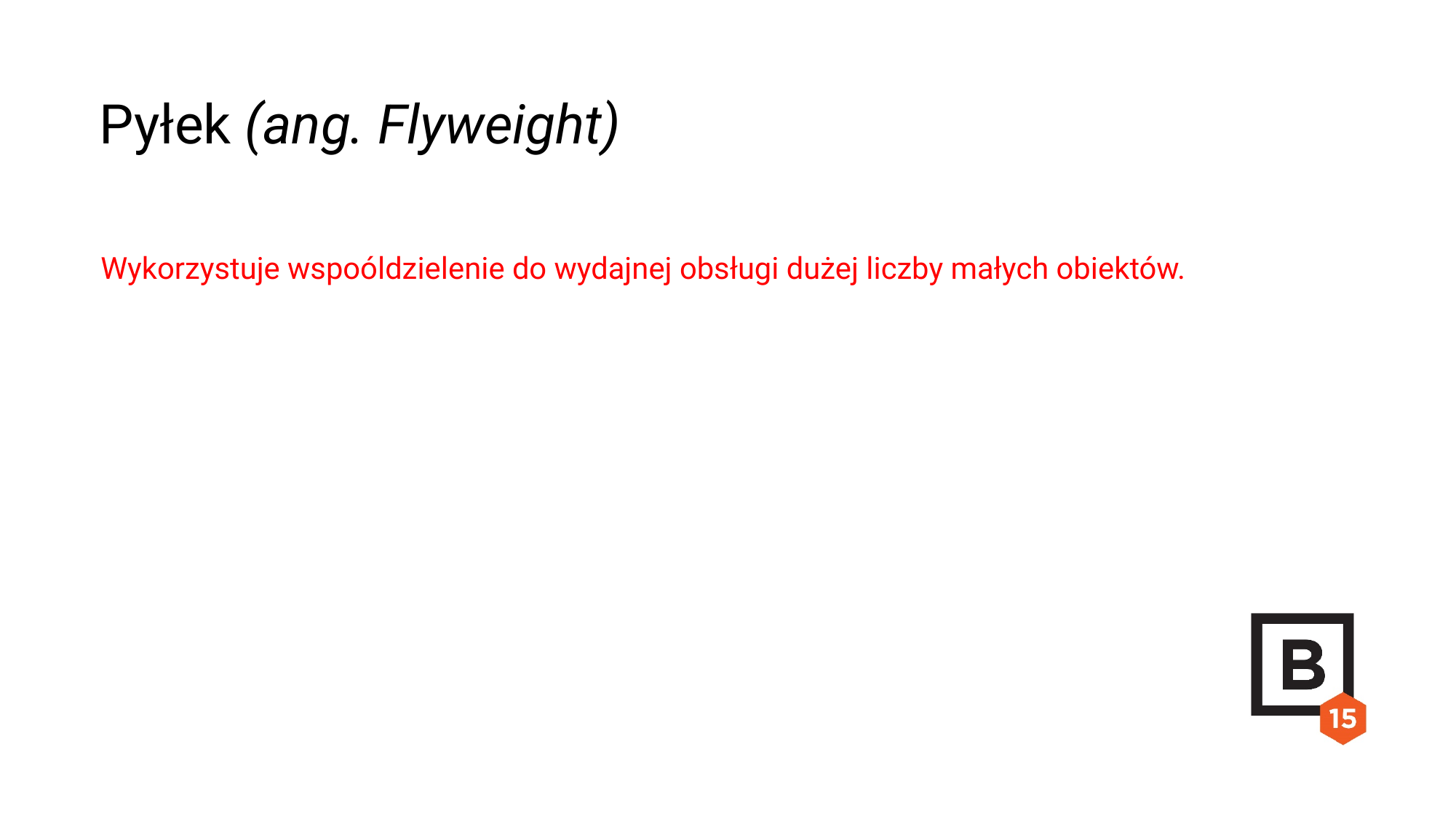

Pyłek (ang. Flyweight)

Wykorzystuje wspoóldzielenie do wydajnej obsługi dużej liczby małych obiektów.